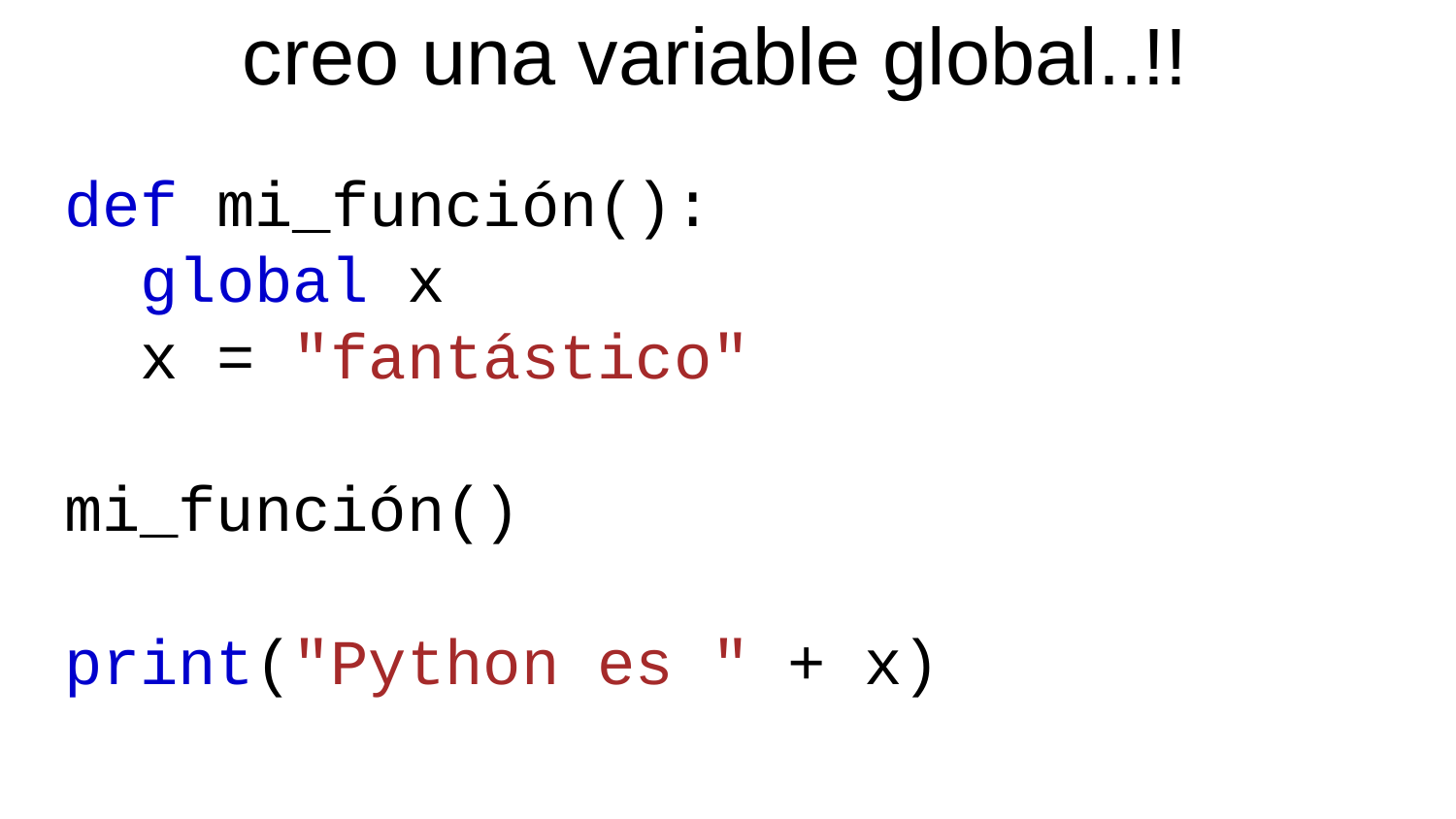

creo una variable global..!!
# def mi_función():
  global x
  x = "fantástico"

mi_función()

print("Python es " + x)